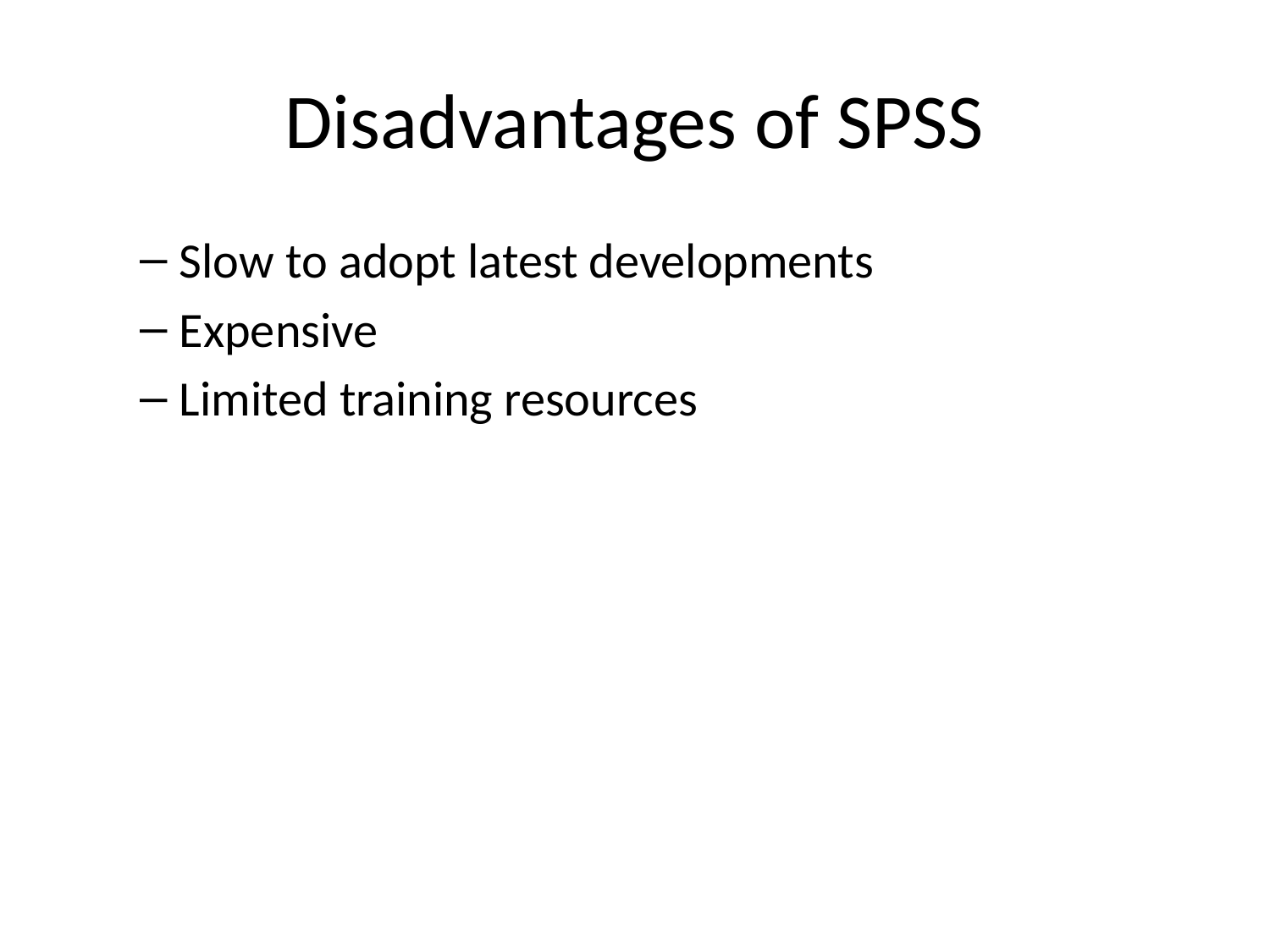

# Disadvantages of SPSS
Slow to adopt latest developments
Expensive
Limited training resources